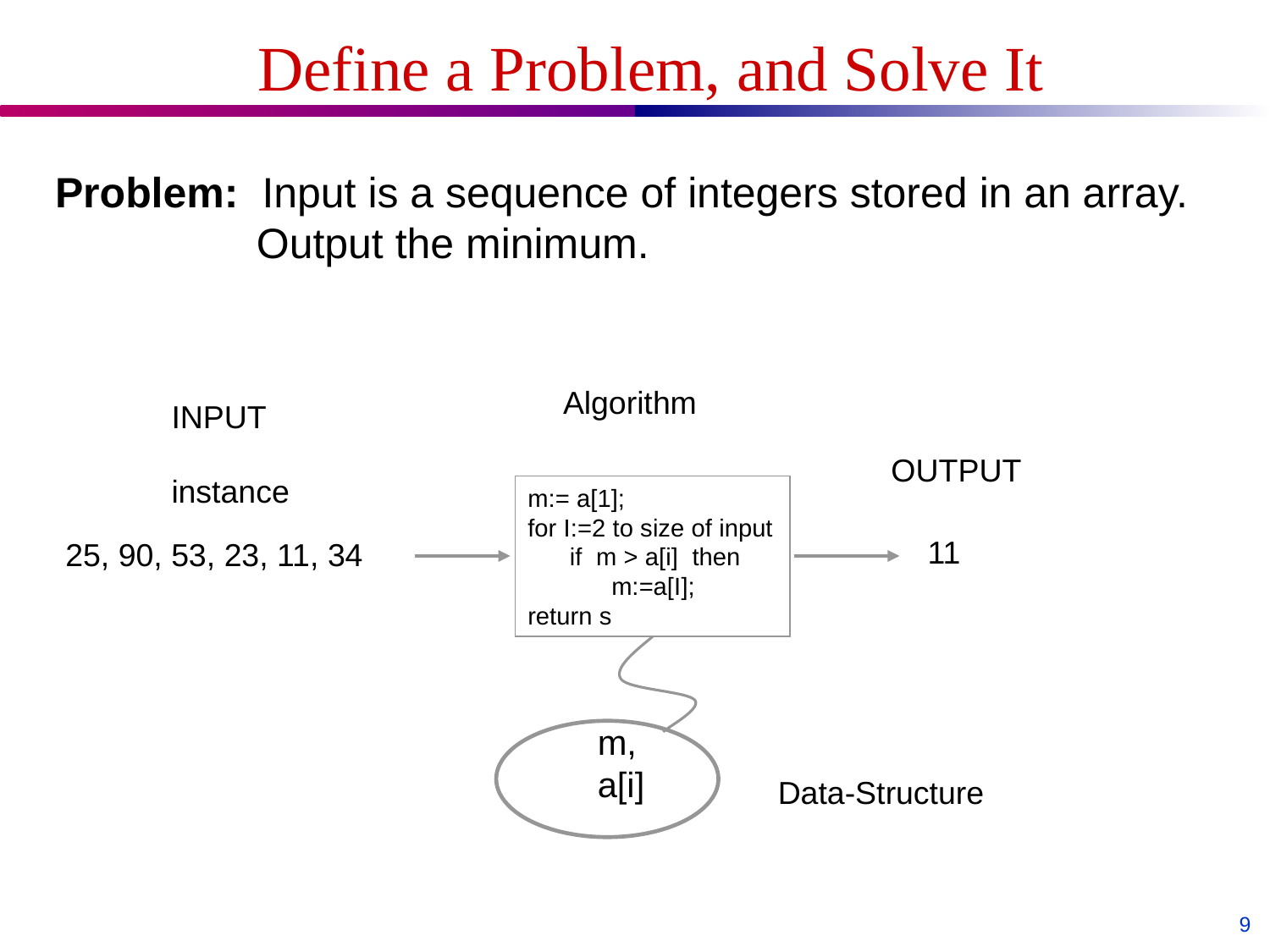

Define a Problem, and Solve It
Problem:  Input is a sequence of integers stored in an array.
                 Output the minimum.
Algorithm
INPUT
OUTPUT
instance
m:= a[1];
for I:=2 to size of input
      if  m > a[i]  then
            m:=a[I];
return s
11
25, 90, 53, 23, 11, 34

m, a[i]

Data-Structure